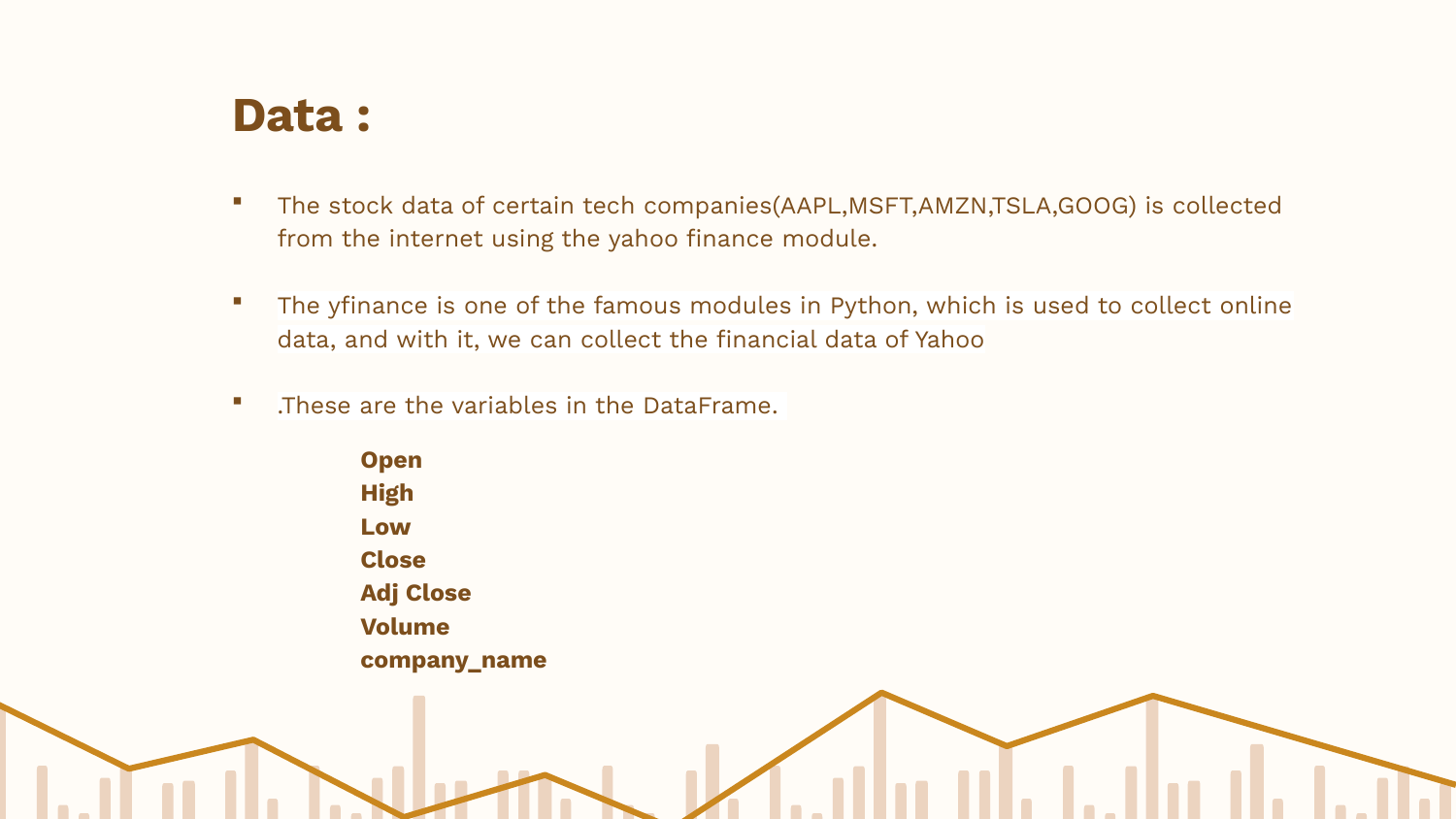

Data :

The stock data of certain tech companies(AAPL,MSFT,AMZN,TSLA,GOOG) is collected from the internet using the yahoo finance module.

The yfinance is one of the famous modules in Python, which is used to collect online data, and with it, we can collect the financial data of Yahoo

.These are the variables in the DataFrame.

Open
High
Low
Close
Adj Close
Volume
company_name